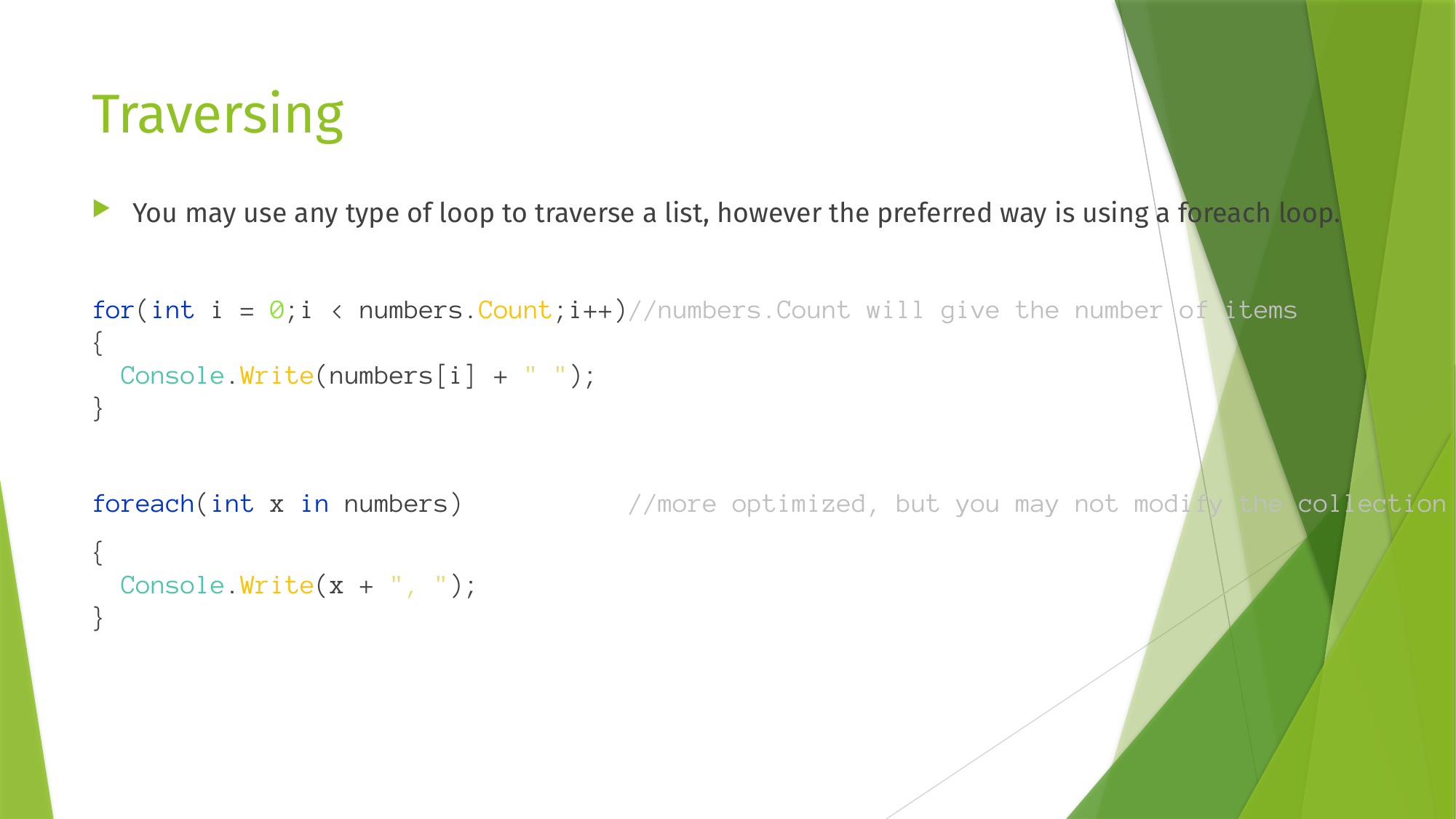

# Traversing
You may use any type of loop to traverse a list, however the preferred way is using a foreach loop.

for(int i = 0;i < numbers.Count;i++)//numbers.Count will give the number of items
{
  Console.Write(numbers[i] + " ");
}

foreach(int x in numbers)           //more optimized, but you may not modify the collection
{
  Console.Write(x + ", ");
}